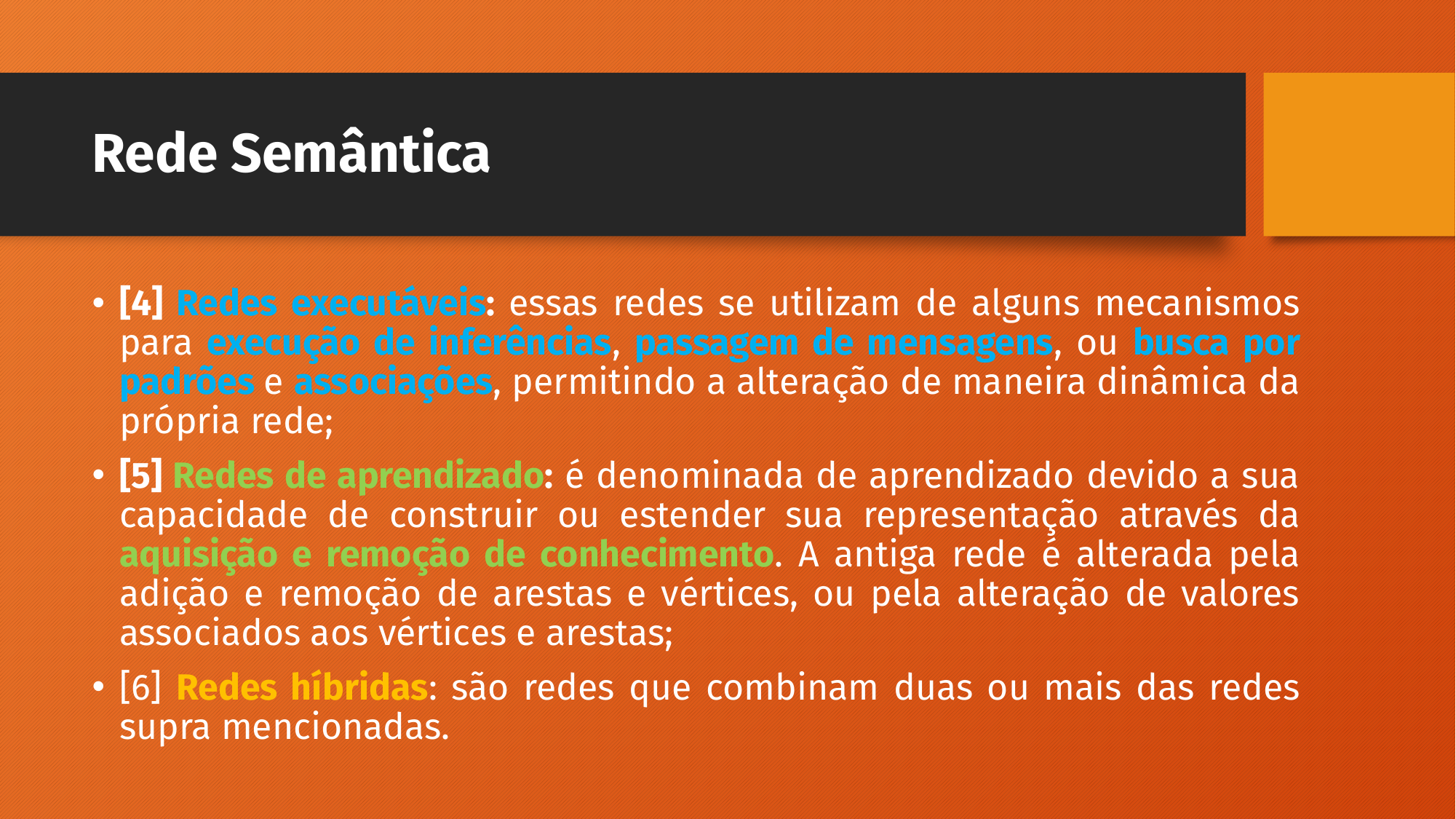

# Rede Semântica
[4] Redes executáveis: essas redes se utilizam de alguns mecanismos para execução de inferências, passagem de mensagens, ou busca por padrões e associações, permitindo a alteração de maneira dinâmica da própria rede;
[5] Redes de aprendizado: é denominada de aprendizado devido a sua capacidade de construir ou estender sua representação através da aquisição e remoção de conhecimento. A antiga rede é alterada pela adição e remoção de arestas e vértices, ou pela alteração de valores associados aos vértices e arestas;
[6] Redes híbridas: são redes que combinam duas ou mais das redes supra mencionadas.